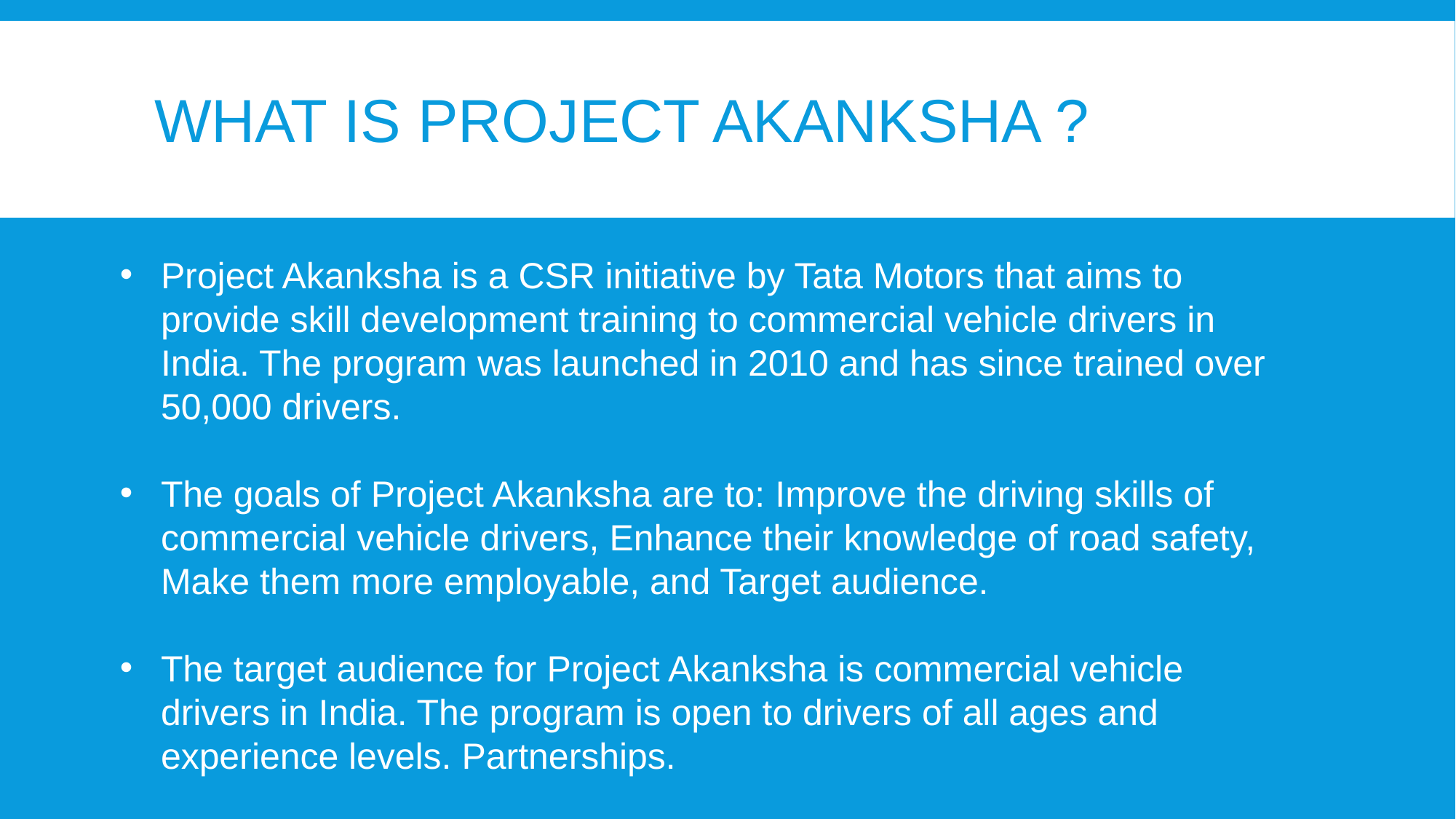

# What is Project Akanksha ?
Project Akanksha is a CSR initiative by Tata Motors that aims to provide skill development training to commercial vehicle drivers in India. The program was launched in 2010 and has since trained over 50,000 drivers.

The goals of Project Akanksha are to: Improve the driving skills of commercial vehicle drivers, Enhance their knowledge of road safety, Make them more employable, and Target audience.

The target audience for Project Akanksha is commercial vehicle drivers in India. The program is open to drivers of all ages and experience levels. Partnerships.